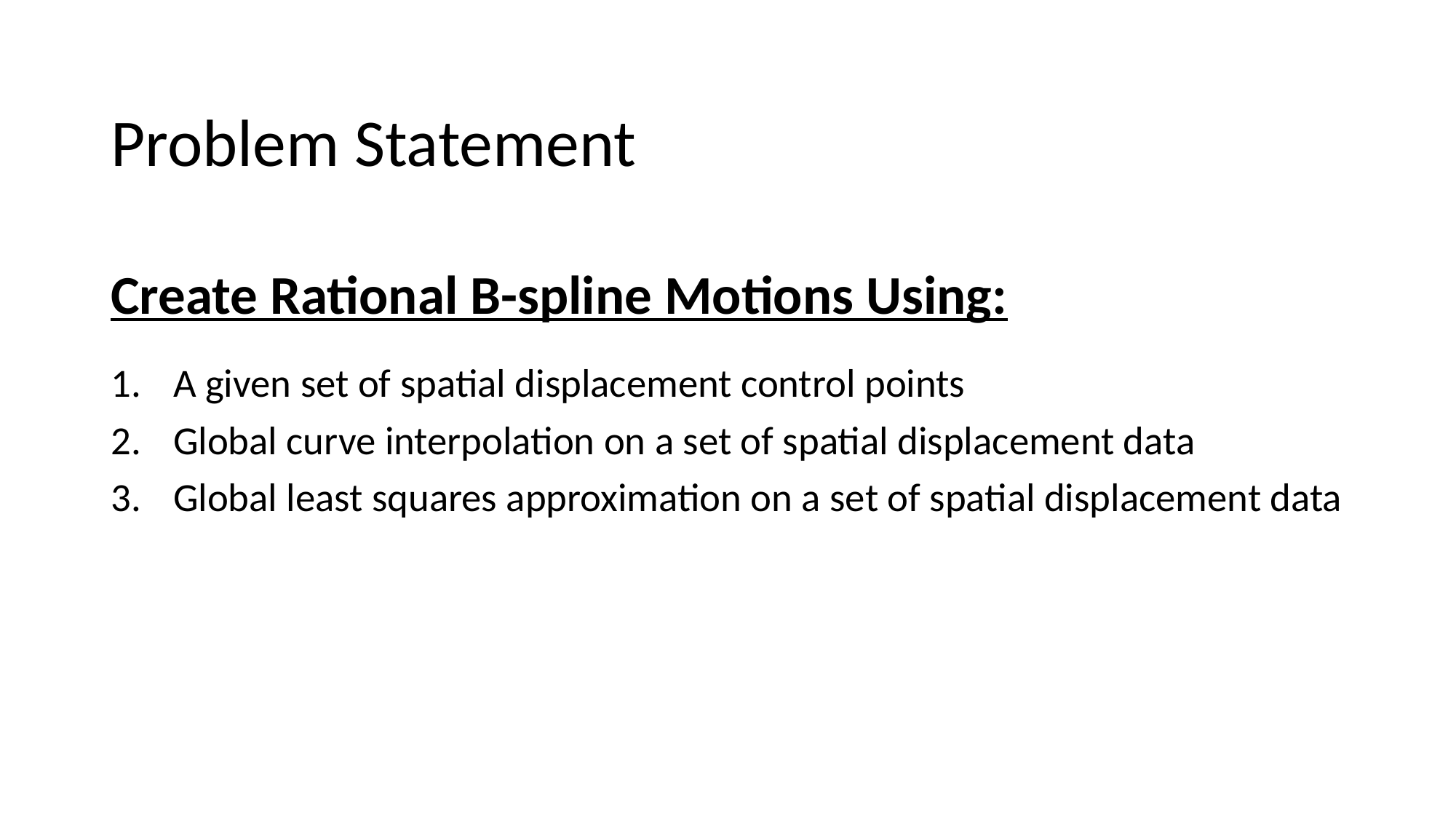

# Problem Statement
Create Rational B-spline Motions Using:
A given set of spatial displacement control points
Global curve interpolation on a set of spatial displacement data
Global least squares approximation on a set of spatial displacement data